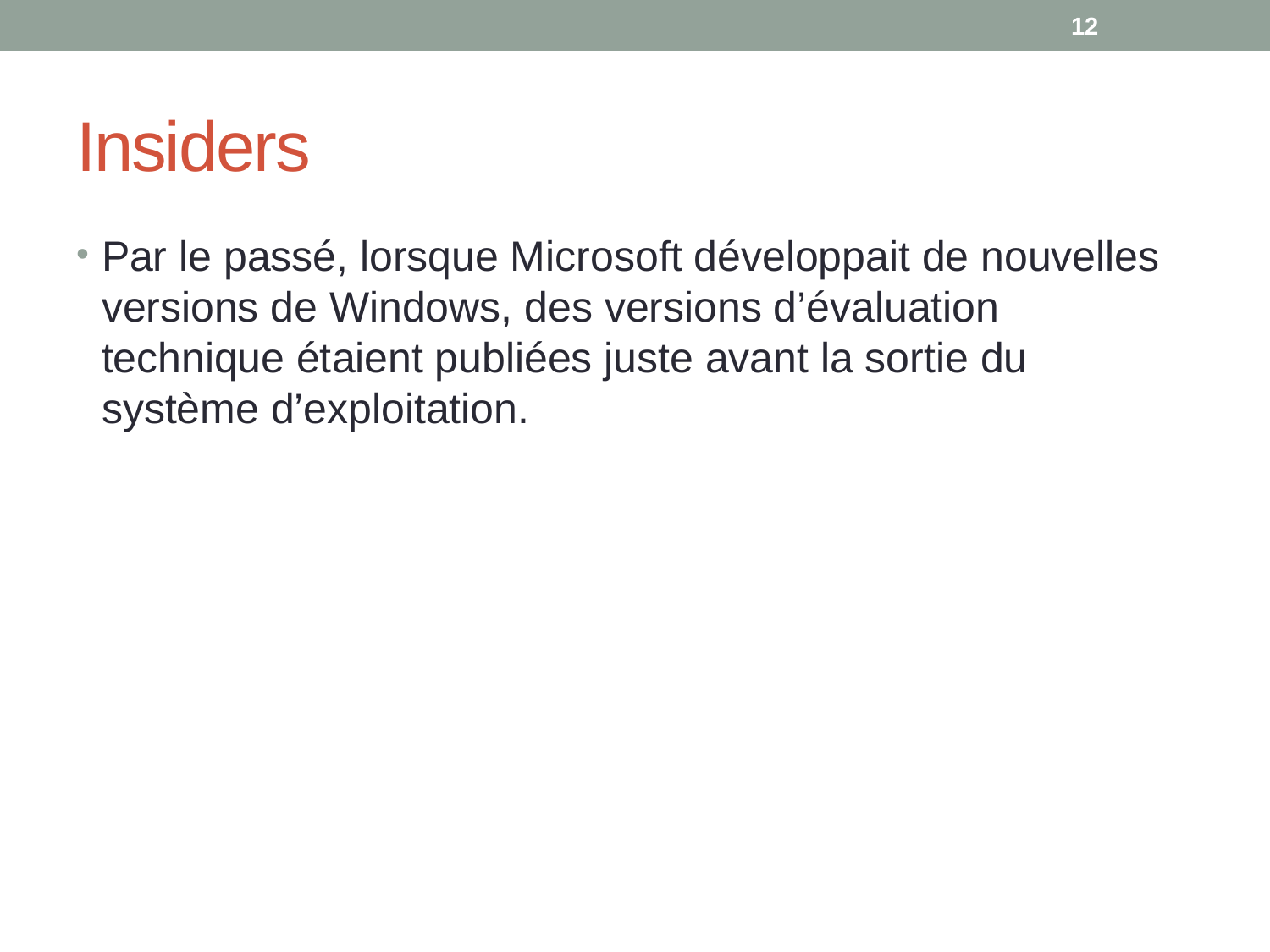

12
# Insiders
Par le passé, lorsque Microsoft développait de nouvelles versions de Windows, des versions d’évaluation technique étaient publiées juste avant la sortie du système d’exploitation.